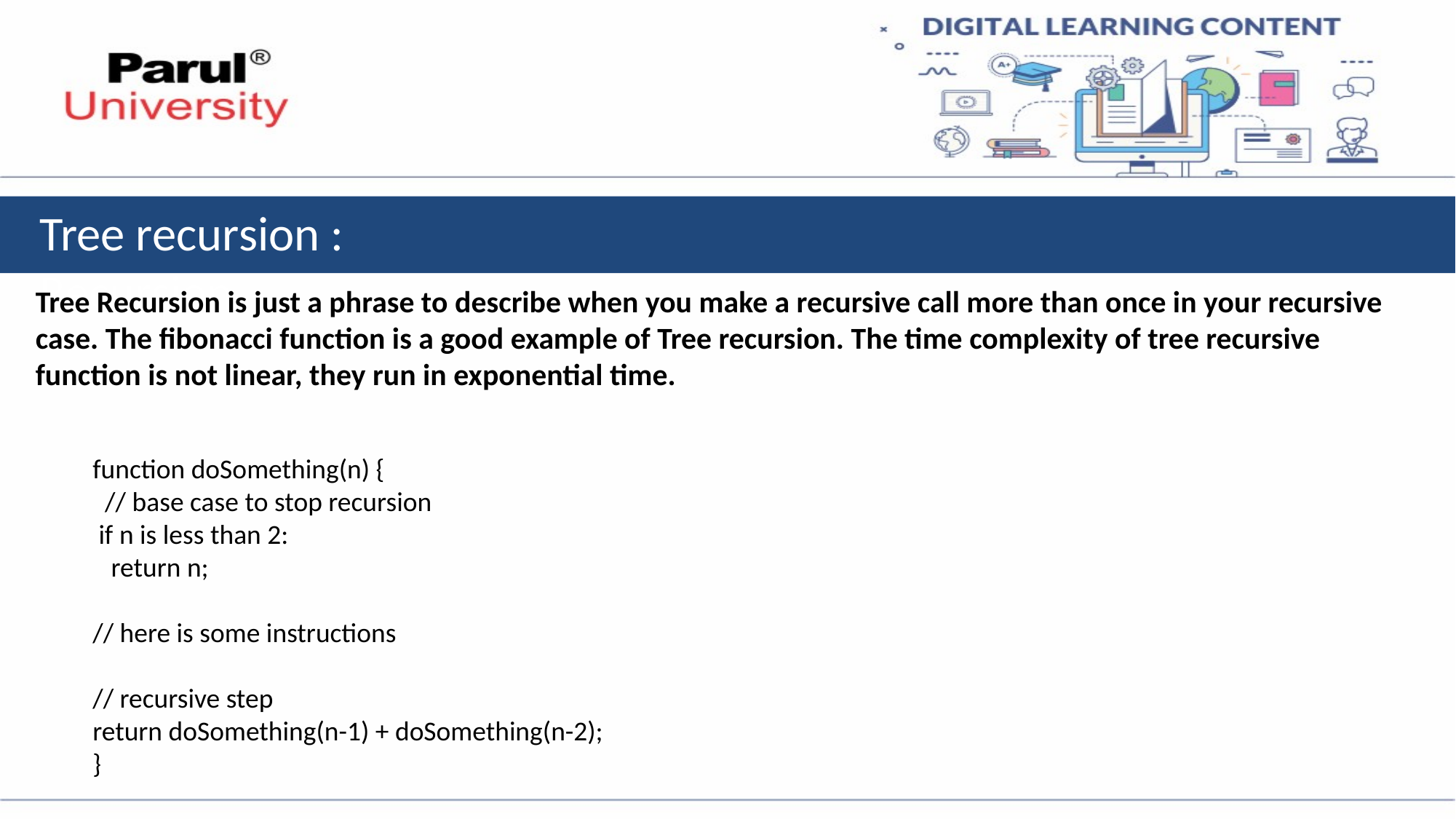

# Tree recursion : Recursion
Tree Recursion is just a phrase to describe when you make a recursive call more than once in your recursive case. The fibonacci function is a good example of Tree recursion. The time complexity of tree recursive function is not linear, they run in exponential time.
function doSomething(n) {
  // base case to stop recursion
 if n is less than 2:
   return n;

// here is some instructions

// recursive step
return doSomething(n-1) + doSomething(n-2);
}